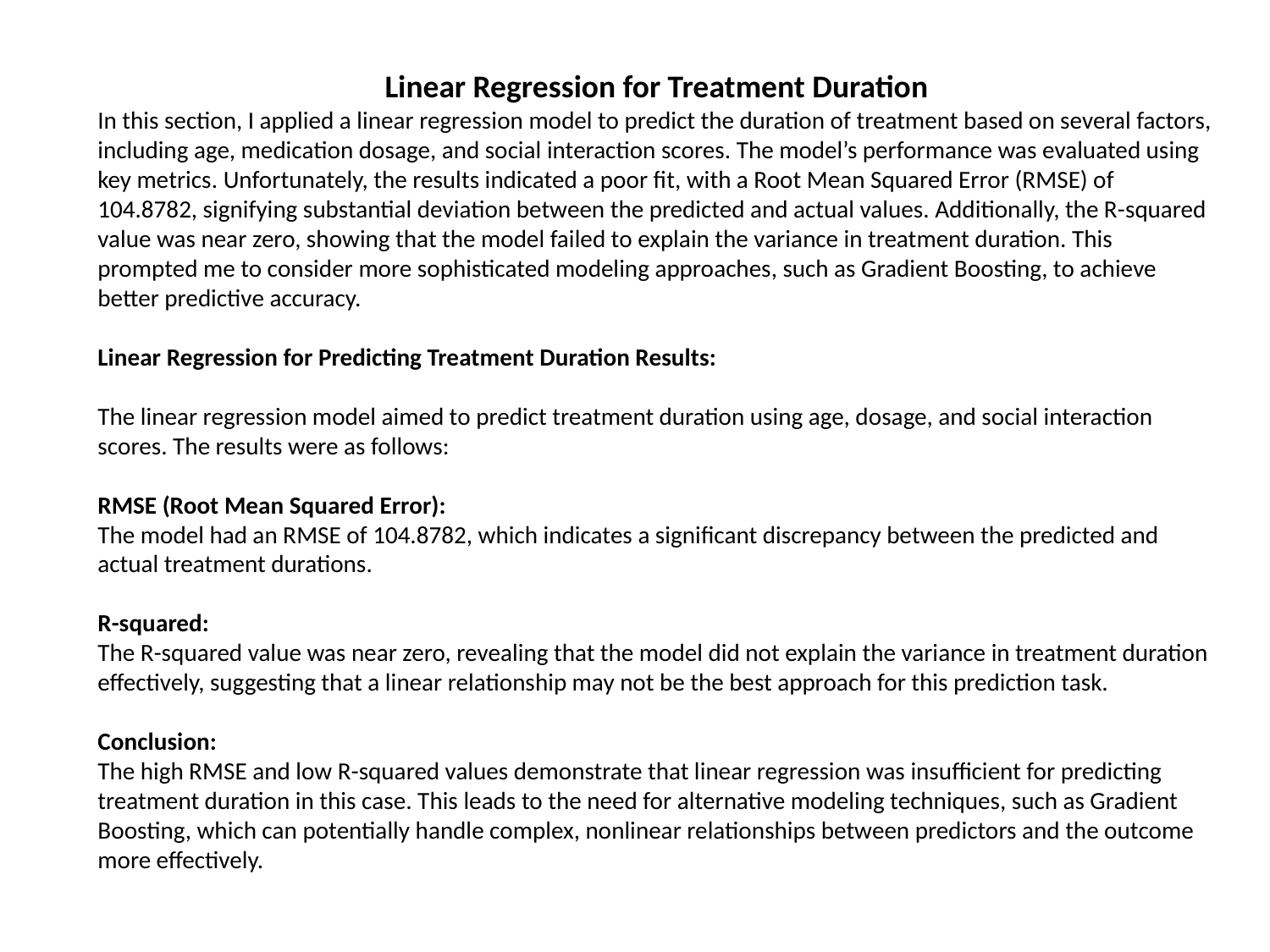

Linear Regression for Treatment Duration
In this section, I applied a linear regression model to predict the duration of treatment based on several factors, including age, medication dosage, and social interaction scores. The model’s performance was evaluated using key metrics. Unfortunately, the results indicated a poor fit, with a Root Mean Squared Error (RMSE) of 104.8782, signifying substantial deviation between the predicted and actual values. Additionally, the R-squared value was near zero, showing that the model failed to explain the variance in treatment duration. This prompted me to consider more sophisticated modeling approaches, such as Gradient Boosting, to achieve better predictive accuracy.

Linear Regression for Predicting Treatment Duration Results:

The linear regression model aimed to predict treatment duration using age, dosage, and social interaction scores. The results were as follows:

RMSE (Root Mean Squared Error):
The model had an RMSE of 104.8782, which indicates a significant discrepancy between the predicted and actual treatment durations.

R-squared:
The R-squared value was near zero, revealing that the model did not explain the variance in treatment duration effectively, suggesting that a linear relationship may not be the best approach for this prediction task.

Conclusion:
The high RMSE and low R-squared values demonstrate that linear regression was insufficient for predicting treatment duration in this case. This leads to the need for alternative modeling techniques, such as Gradient Boosting, which can potentially handle complex, nonlinear relationships between predictors and the outcome more effectively.